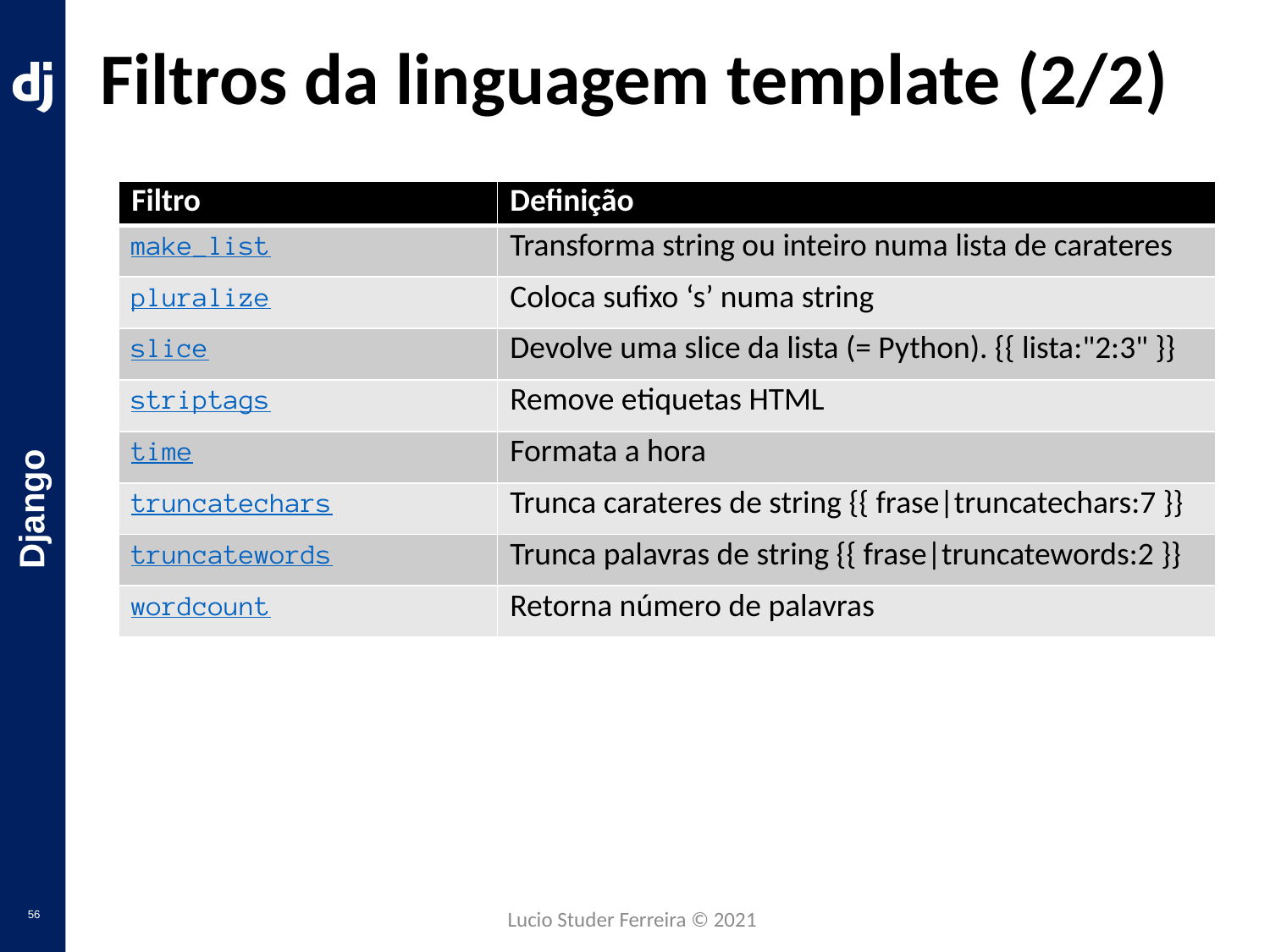

# Filtros da linguagem template (2/2)
| Filtro | Definição |
| --- | --- |
| make\_list | Transforma string ou inteiro numa lista de carateres |
| pluralize | Coloca sufixo ‘s’ numa string |
| slice | Devolve uma slice da lista (= Python). {{ lista:"2:3" }} |
| striptags | Remove etiquetas HTML |
| time | Formata a hora |
| truncatechars | Trunca carateres de string {{ frase|truncatechars:7 }} |
| truncatewords | Trunca palavras de string {{ frase|truncatewords:2 }} |
| wordcount | Retorna número de palavras |